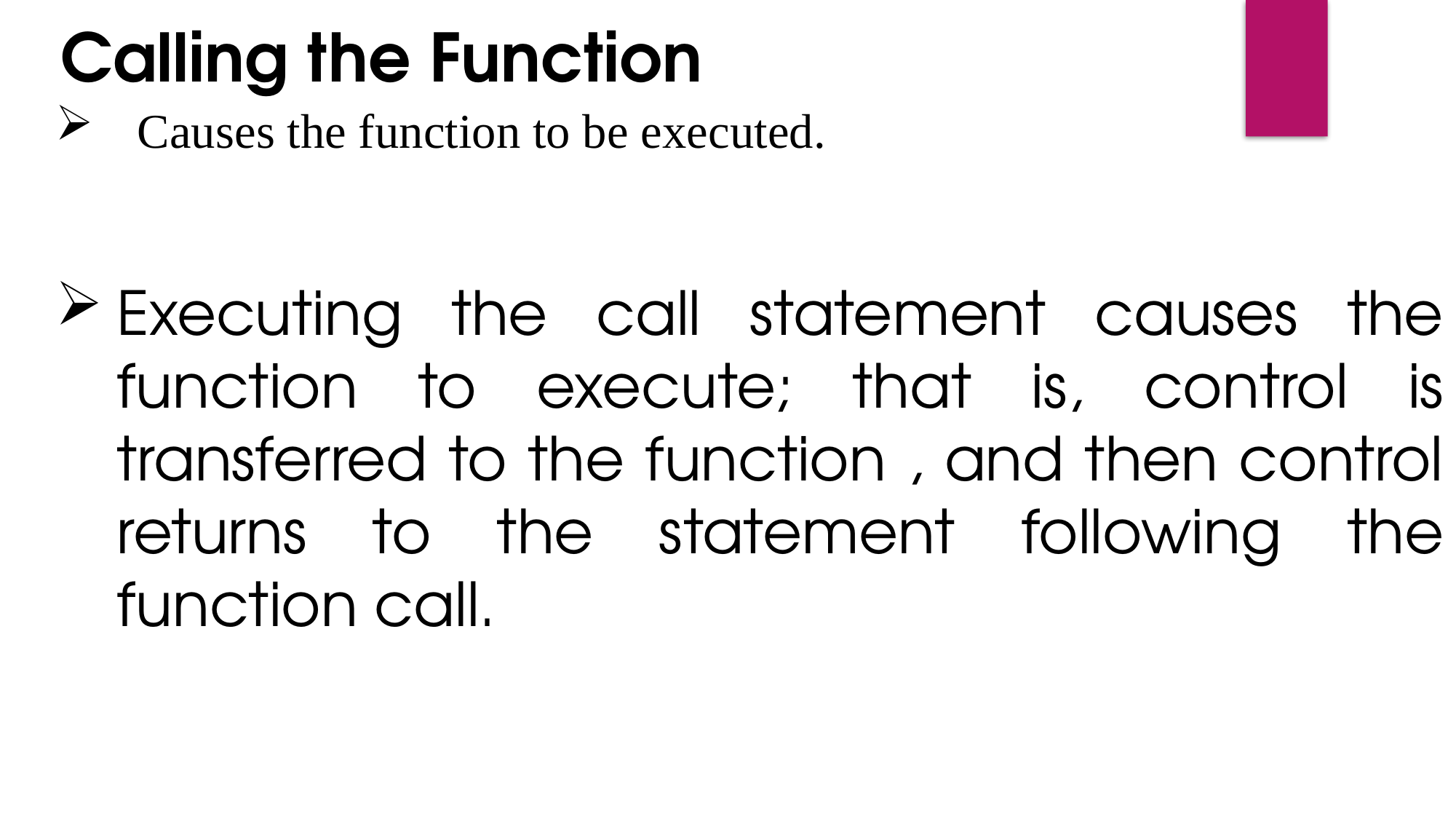

Calling the Function
Causes the function to be executed.

Executing the call statement causes the function to execute; that is, control is transferred to the function , and then control returns to the statement following the function call.